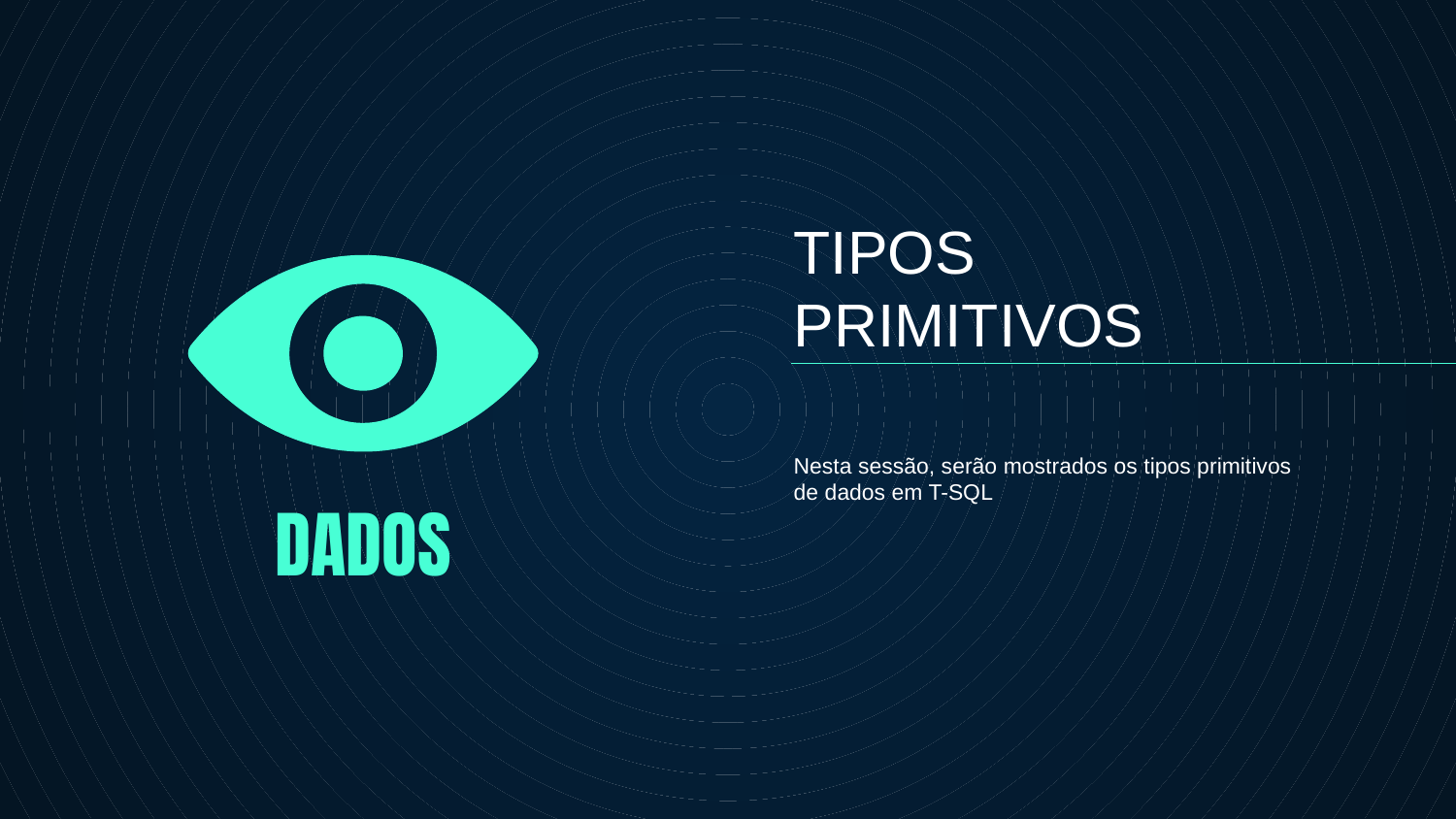

# TIPOS PRIMITIVOS
Nesta sessão, serão mostrados os tipos primitivos de dados em T-SQL

DADOS